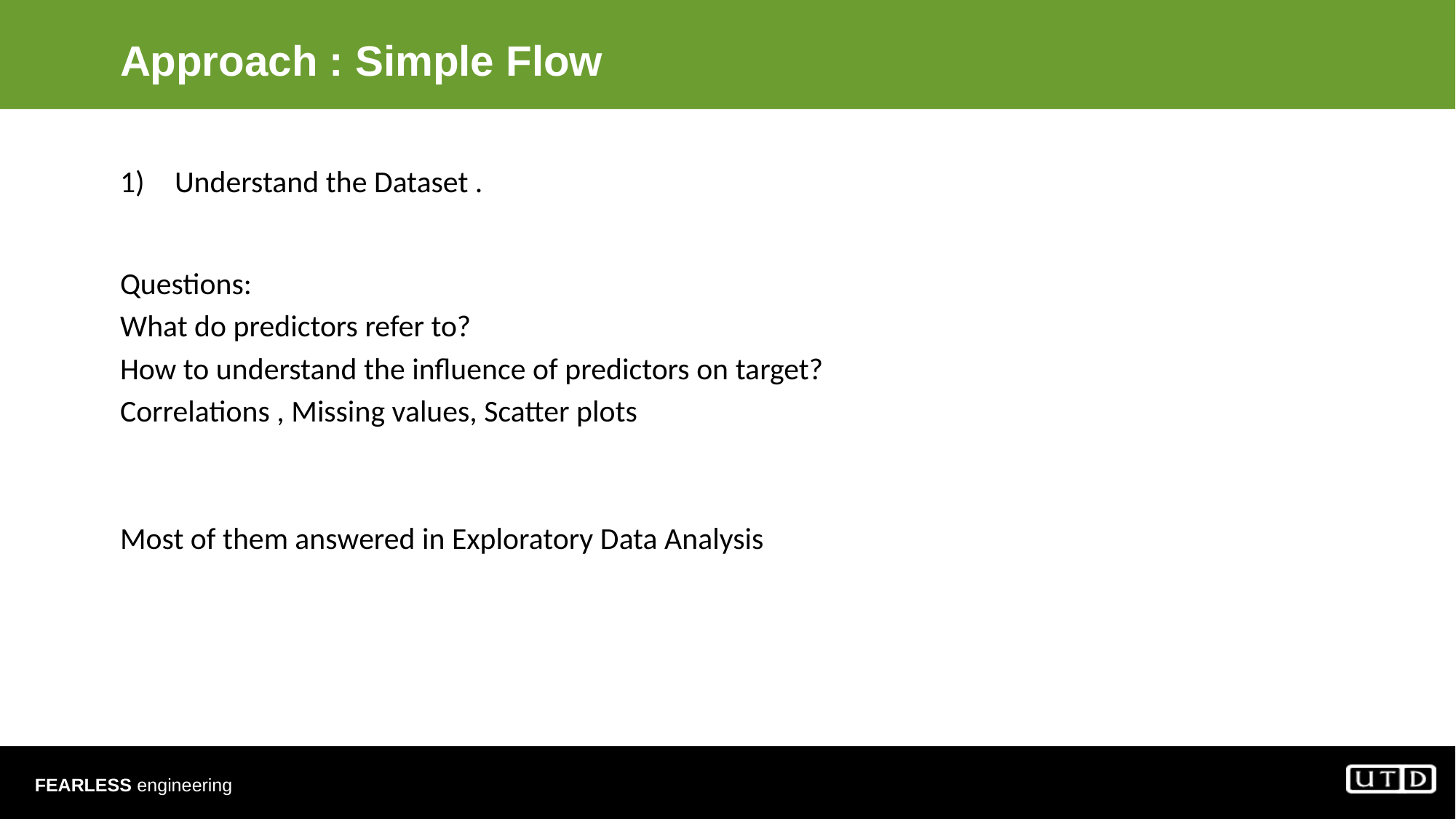

# Approach : Simple Flow
Understand the Dataset .

Questions:
What do predictors refer to?
How to understand the influence of predictors on target?
Correlations , Missing values, Scatter plots

Most of them answered in Exploratory Data Analysis